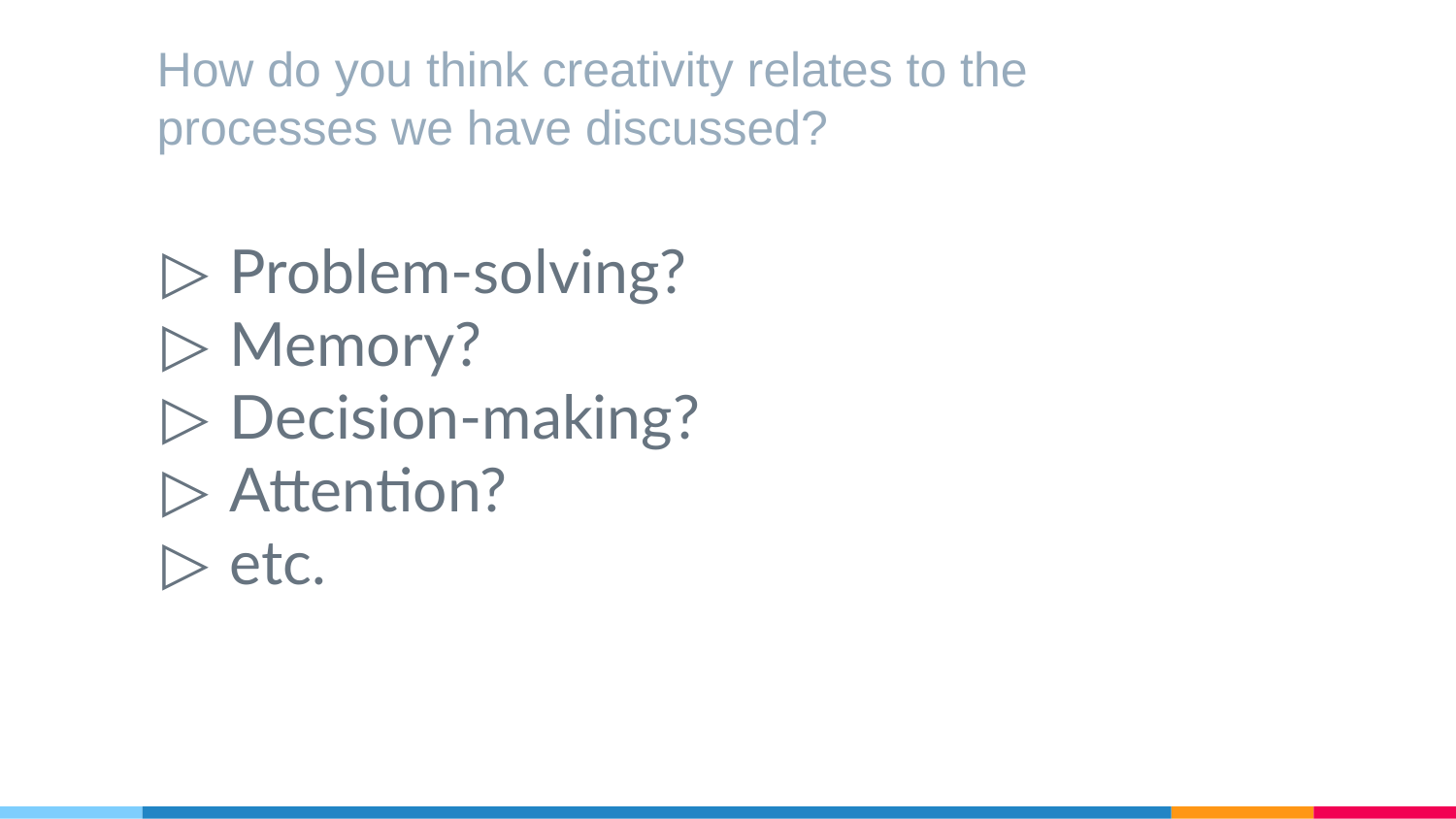

# How do you think creativity relates to the processes we have discussed?
Problem-solving?
Memory?
Decision-making?
Attention?
etc.